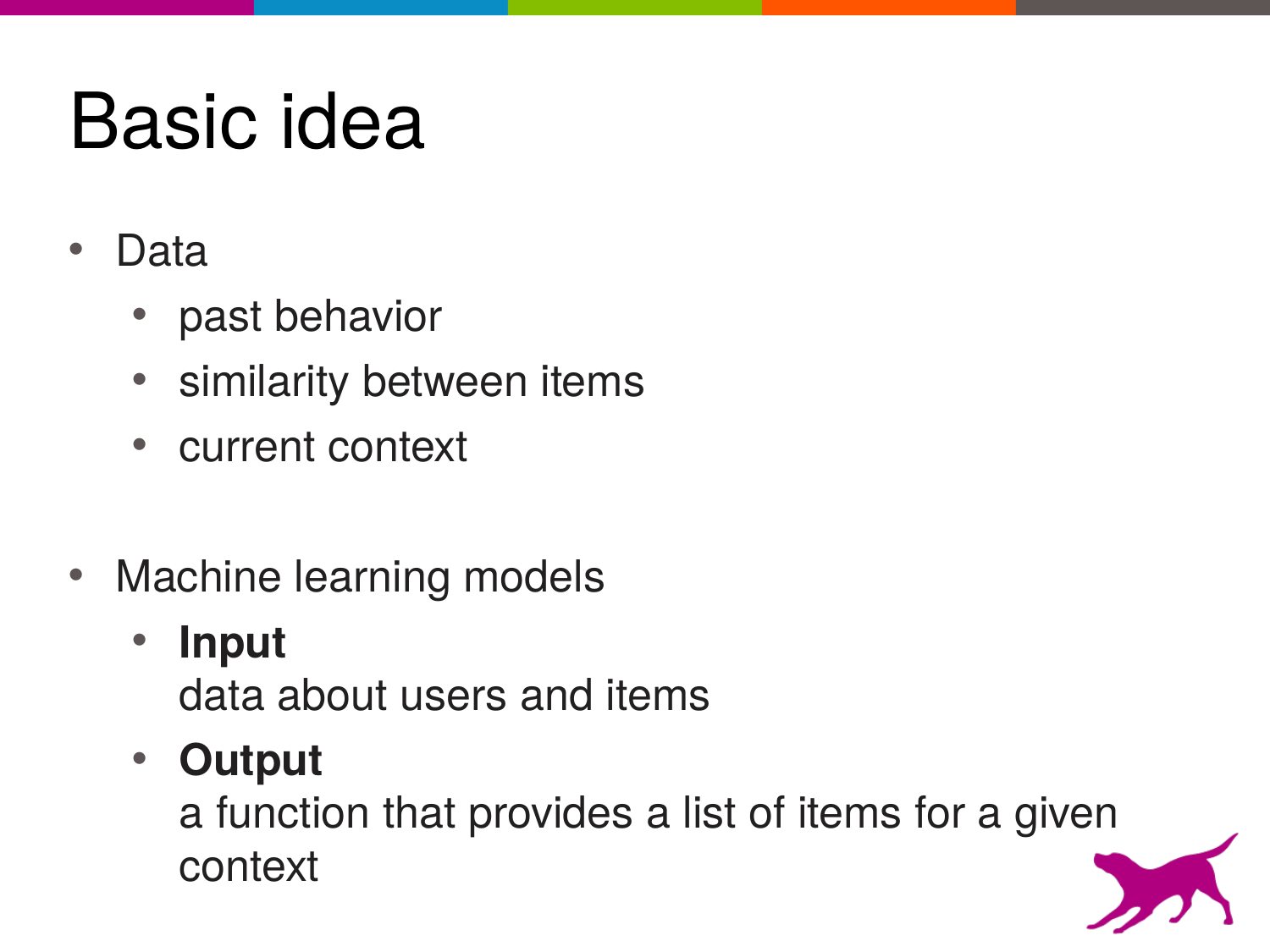

# Basic idea
Data
past behavior
similarity between items
current context

Machine learning models
Input
data about users and items
Output
a function that provides a list of items for a given context
7